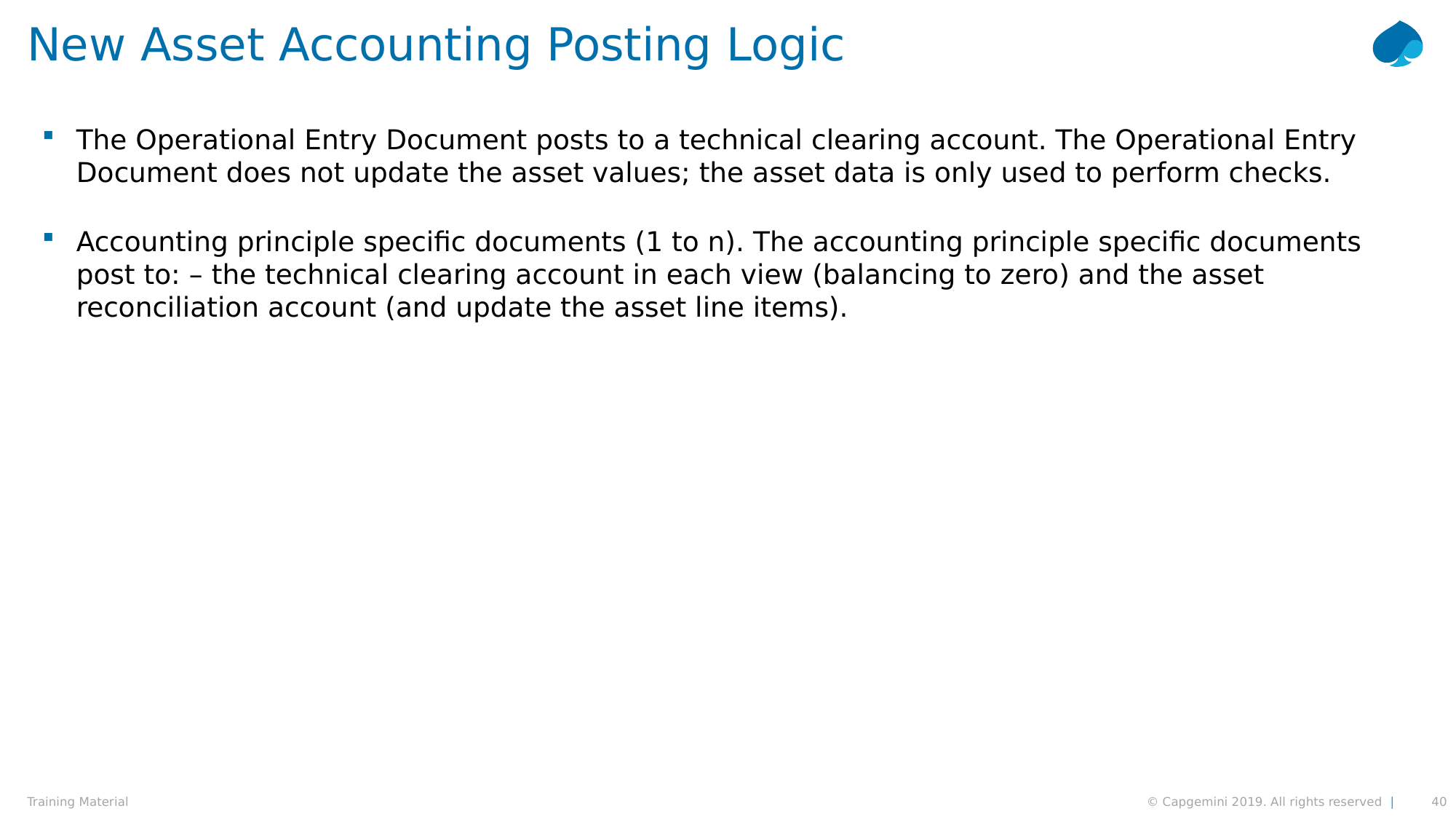

# New Asset Accounting Posting Logic
The Operational Entry Document posts to a technical clearing account. The Operational Entry Document does not update the asset values; the asset data is only used to perform checks.
Accounting principle specific documents (1 to n). The accounting principle specific documents post to: – the technical clearing account in each view (balancing to zero) and the asset reconciliation account (and update the asset line items).